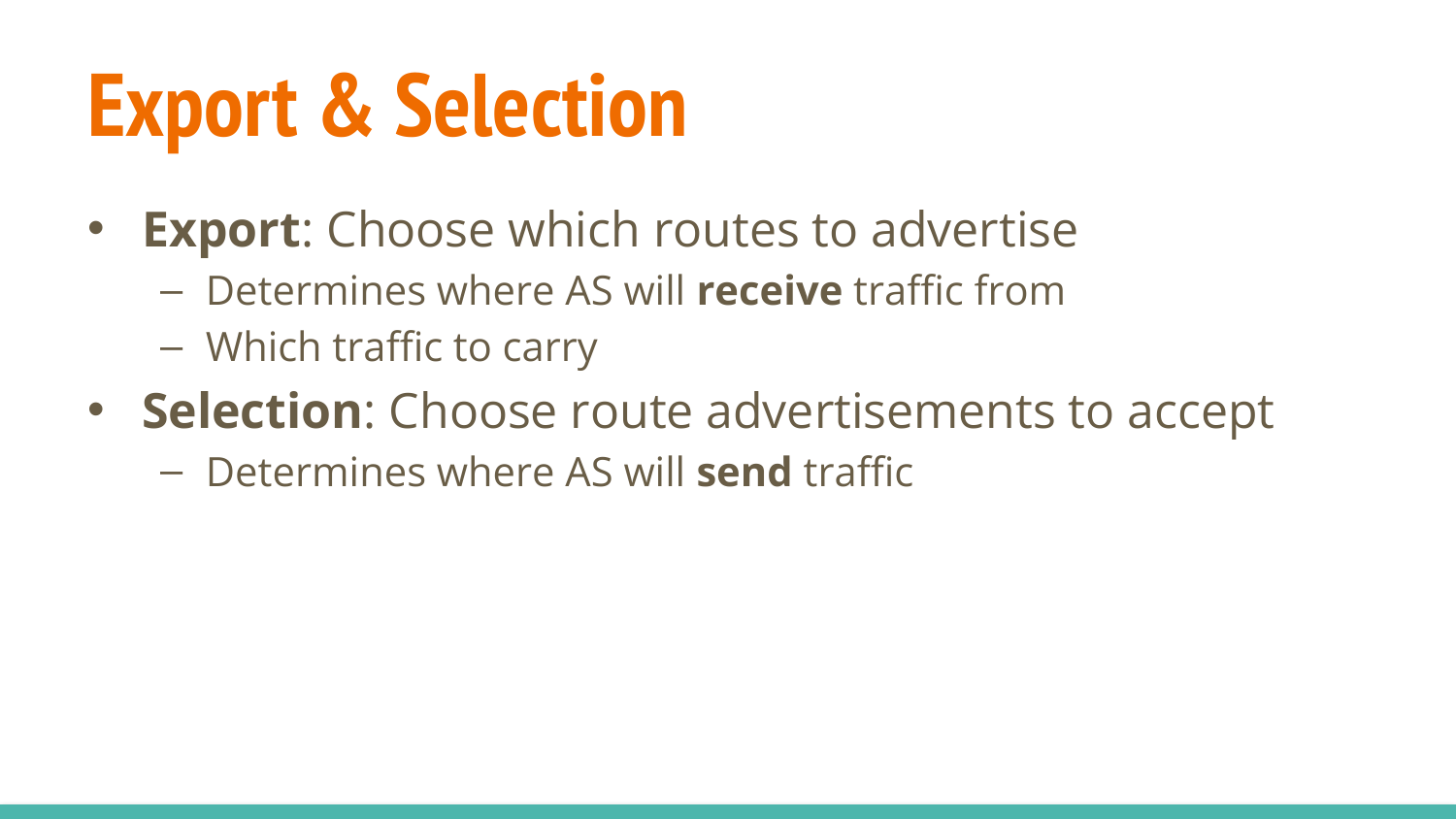

# Export & Selection
Export: Choose which routes to advertise
Determines where AS will receive traffic from
Which traffic to carry
Selection: Choose route advertisements to accept
Determines where AS will send traffic